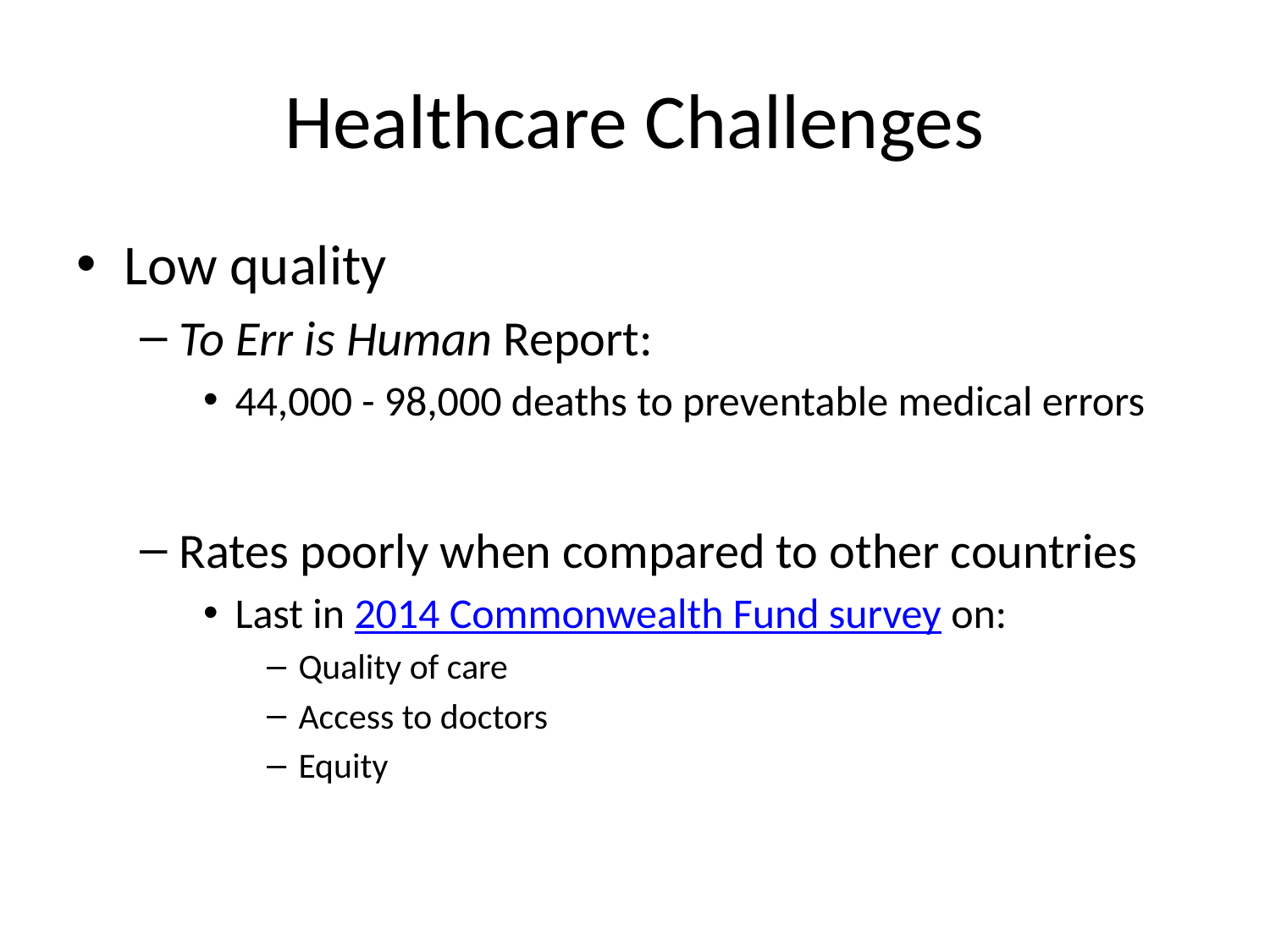

# Healthcare Challenges
Low quality
To Err is Human Report:
44,000 - 98,000 deaths to preventable medical errors

Rates poorly when compared to other countries
Last in 2014 Commonwealth Fund survey on:
Quality of care
Access to doctors
Equity